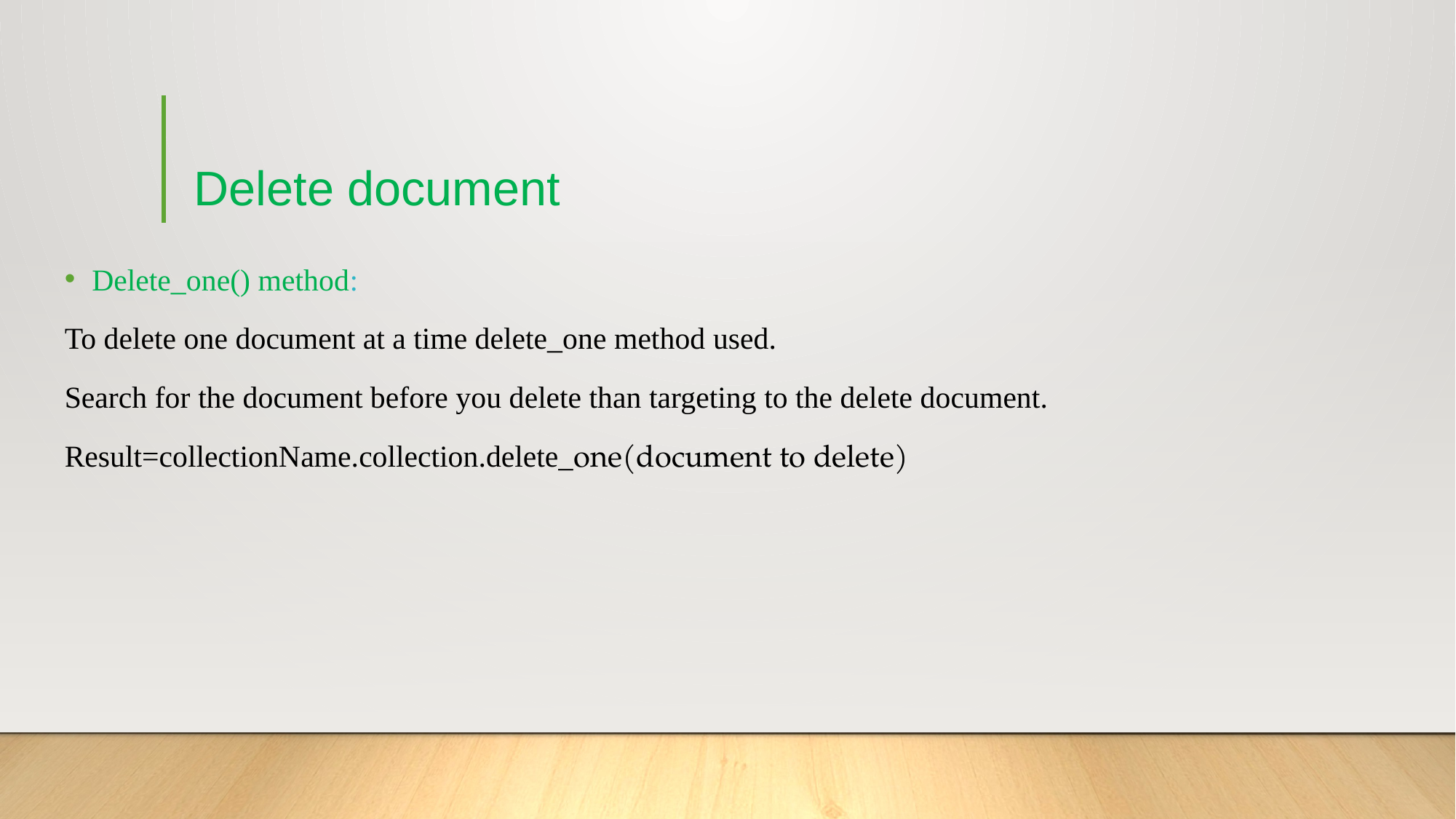

# Delete document
Delete_one() method:
To delete one document at a time delete_one method used.
Search for the document before you delete than targeting to the delete document.
Result=collectionName.collection.delete_one(document to delete)